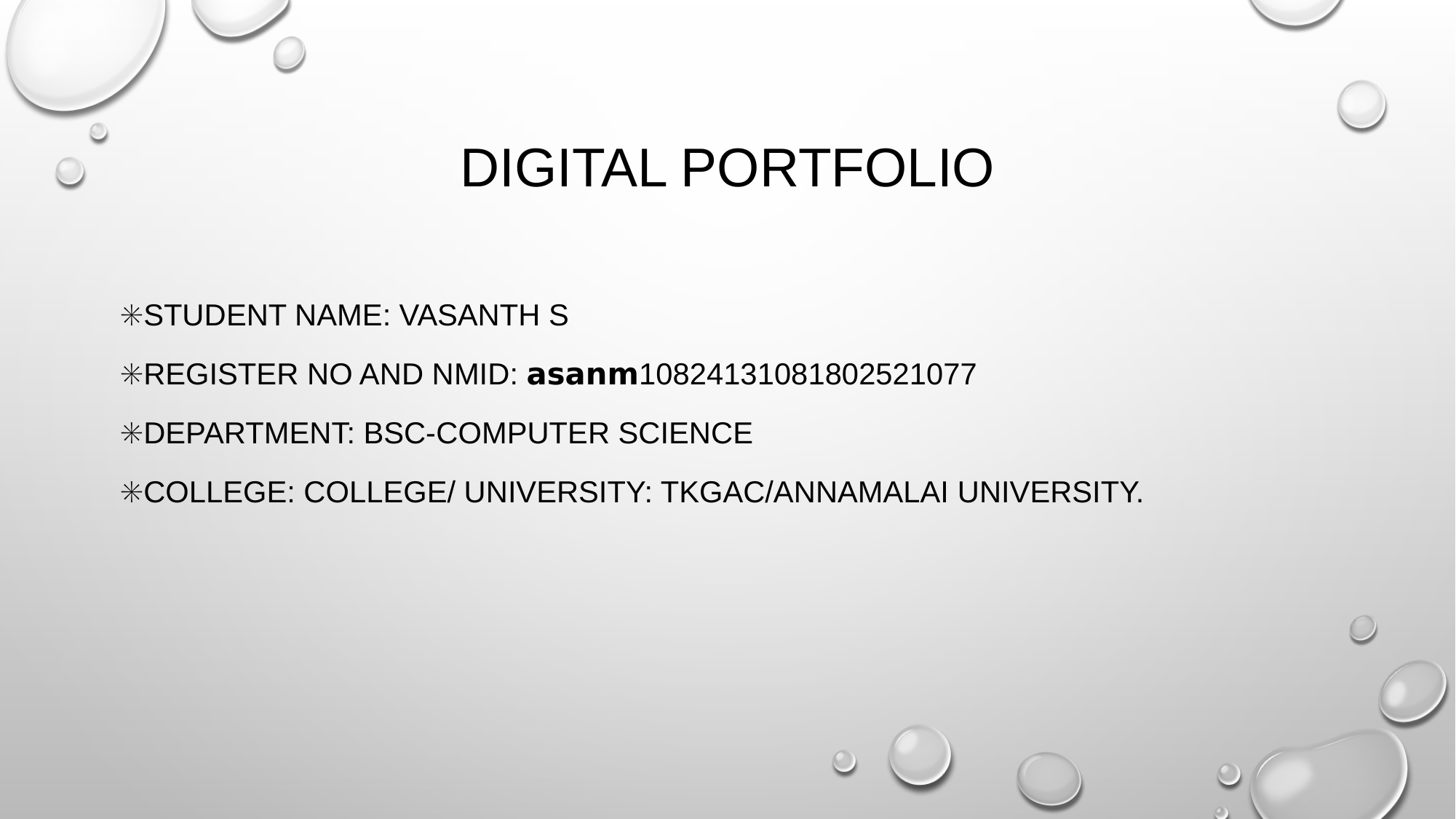

# Digital Portfolio
✳️STUDENT NAME: VASANTH S
✳️REGISTER NO AND NMID: 𝗮𝘀𝗮𝗻𝗺10824131081802521077
✳️DEPARTMENT: BSC-COMPUTER SCIENCE
✳️COLLEGE: COLLEGE/ UNIVERSITY: TKGAC/ANNAMALAI UNIVERSITY.